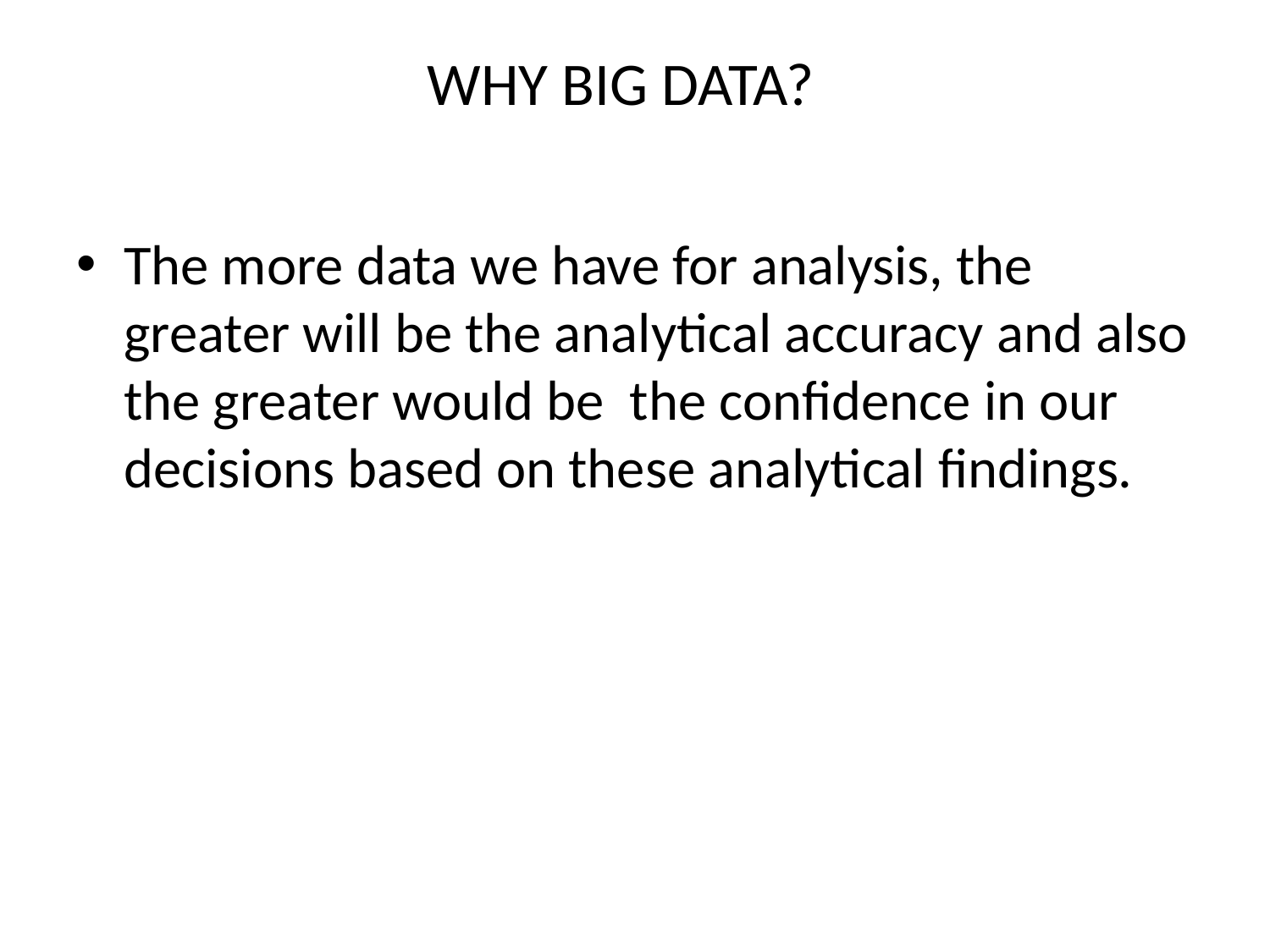

# WHY BIG DATA?
The more data we have for analysis, the greater will be the analytical accuracy and also the greater would be  the confidence in our decisions based on these analytical findings.